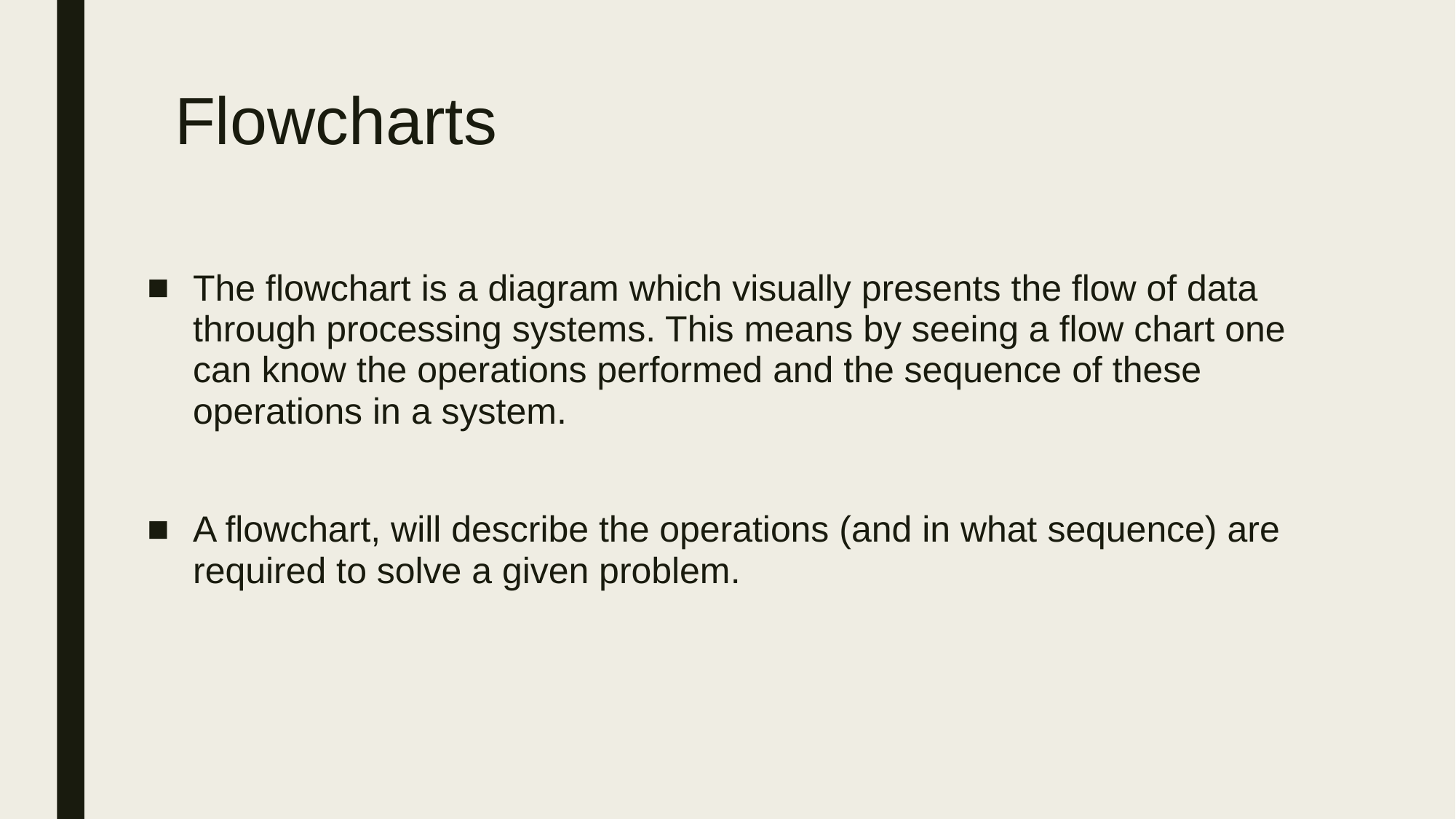

# Flowcharts

The flowchart is a diagram which visually presents the flow of data through processing systems. This means by seeing a flow chart one can know the operations performed and the sequence of these operations in a system.

A flowchart, will describe the operations (and in what sequence) are required to solve a given problem.